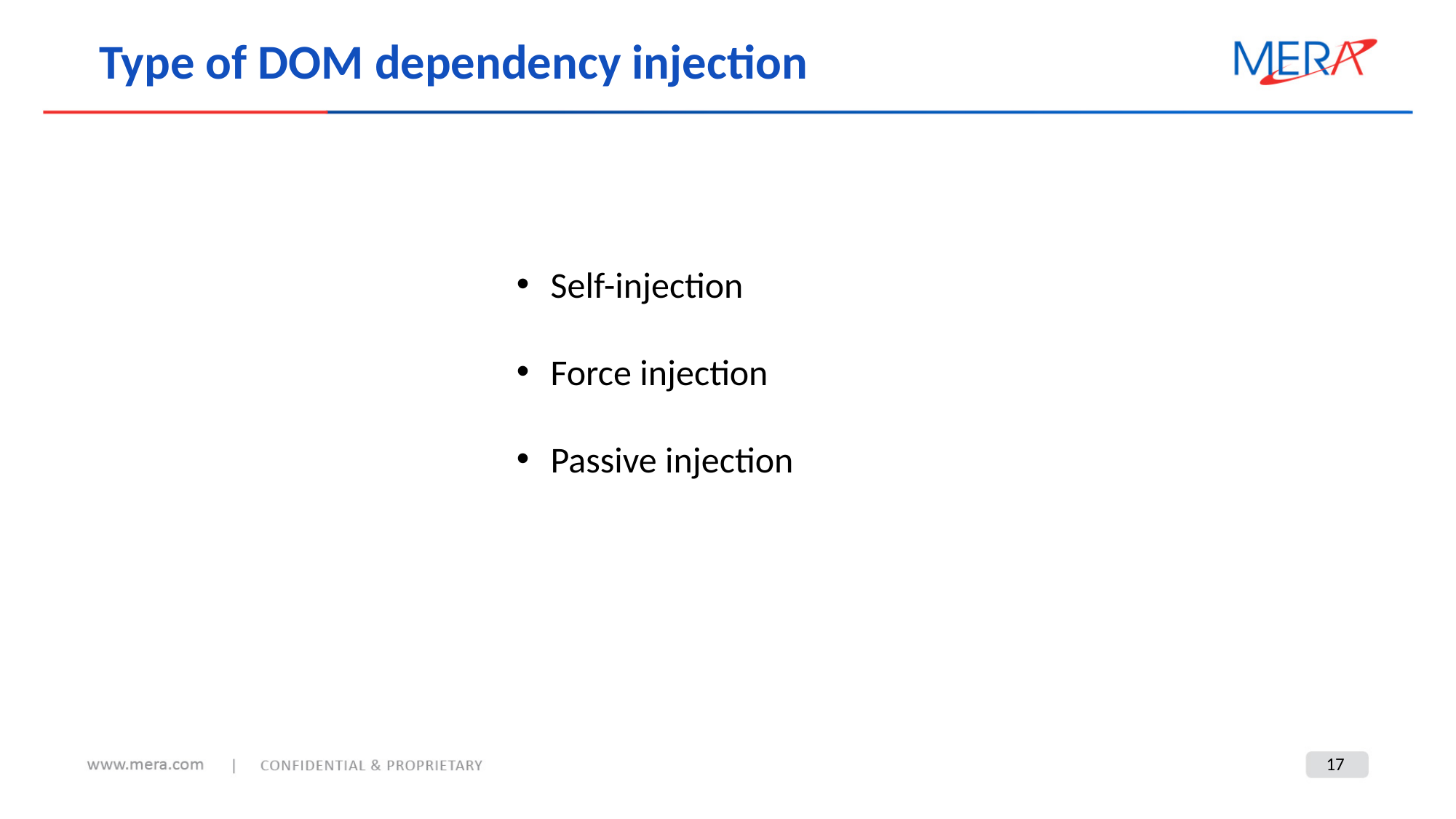

Type of DOM dependency injection
Self-injection

Force injection

Passive injection